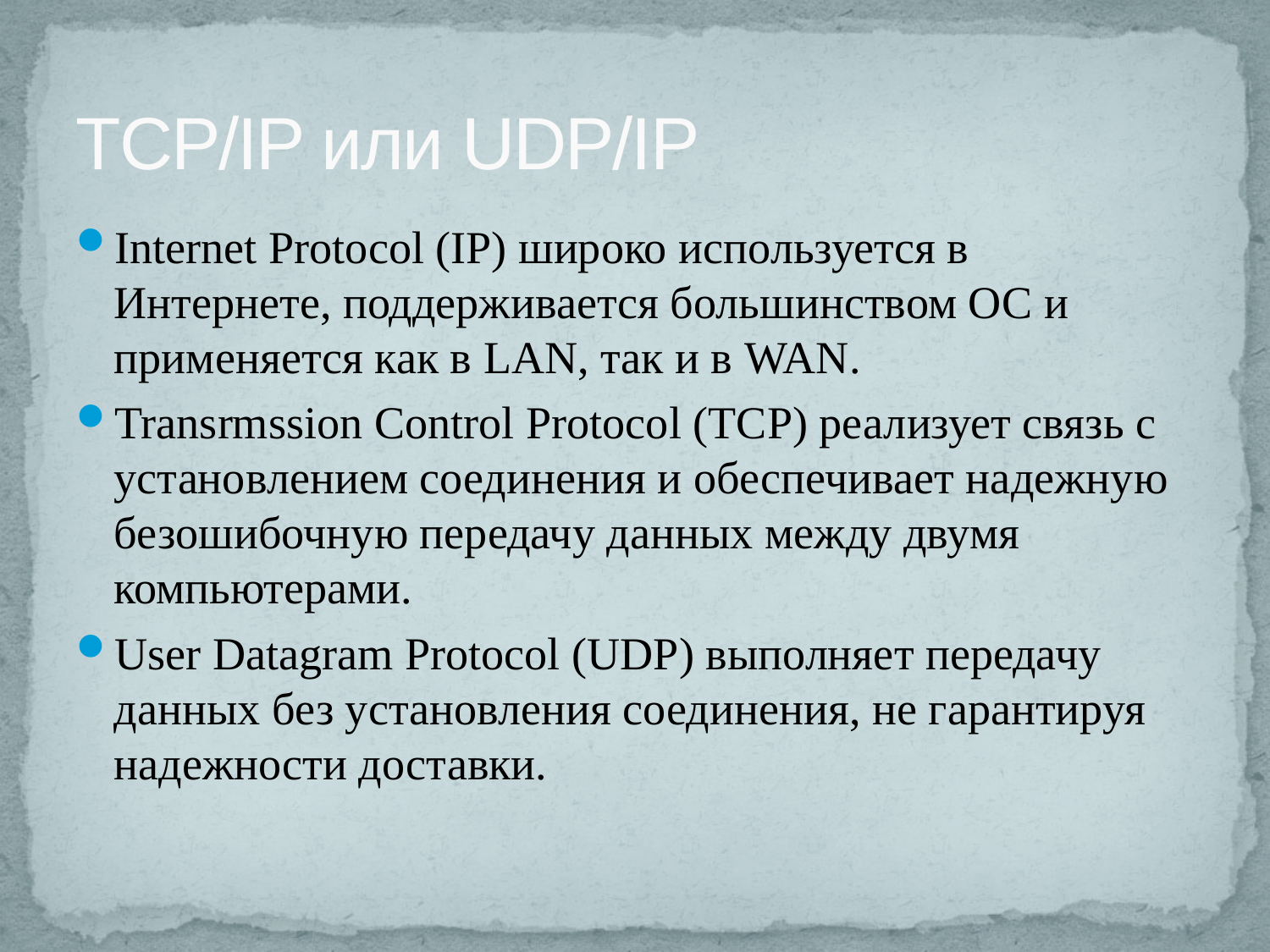

# TCP/IP или UDP/IP
Internet Protocol (IP) широко используется в Интернете, поддерживается большинством ОС и применяется как в LAN, так и в WAN.
Transrmssion Control Protocol (TCP) реализует связь с установлением соединения и обеспечивает надежную безошибочную передачу данных между двумя компьютерами.
User Datagram Protocol (UDP) выполняет передачу данных без установления соединения, не гарантируя надежности доставки.